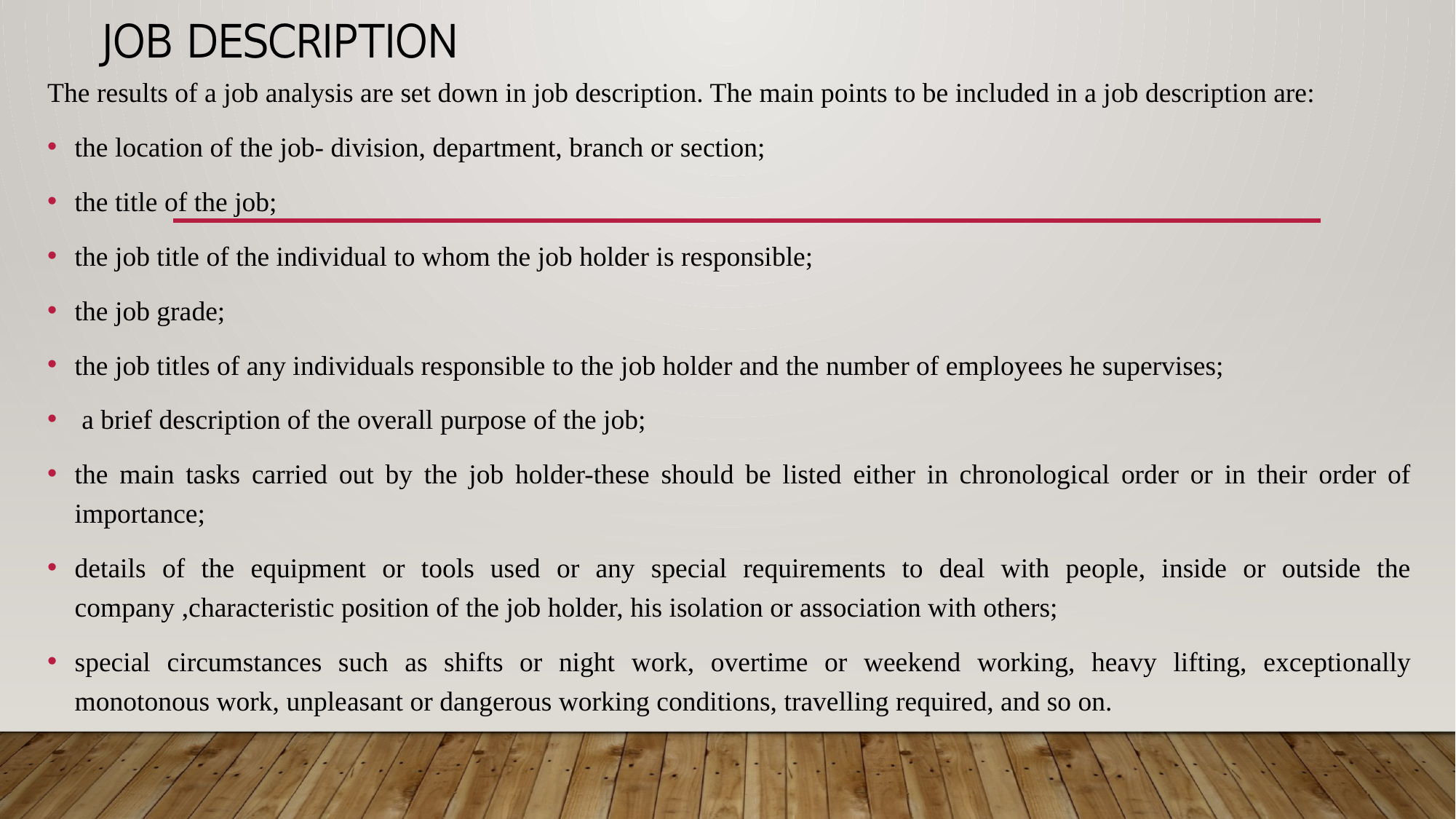

# Job Description
The results of a job analysis are set down in job description. The main points to be included in a job description are:
the location of the job- division, department, branch or section;
the title of the job;
the job title of the individual to whom the job holder is responsible;
the job grade;
the job titles of any individuals responsible to the job holder and the number of employees he supervises;
 a brief description of the overall purpose of the job;
the main tasks carried out by the job holder-these should be listed either in chronological order or in their order of importance;
details of the equipment or tools used or any special requirements to deal with people, inside or outside the company ,characteristic position of the job holder, his isolation or association with others;
special circumstances such as shifts or night work, overtime or weekend working, heavy lifting, exceptionally monotonous work, unpleasant or dangerous working conditions, travelling required, and so on.